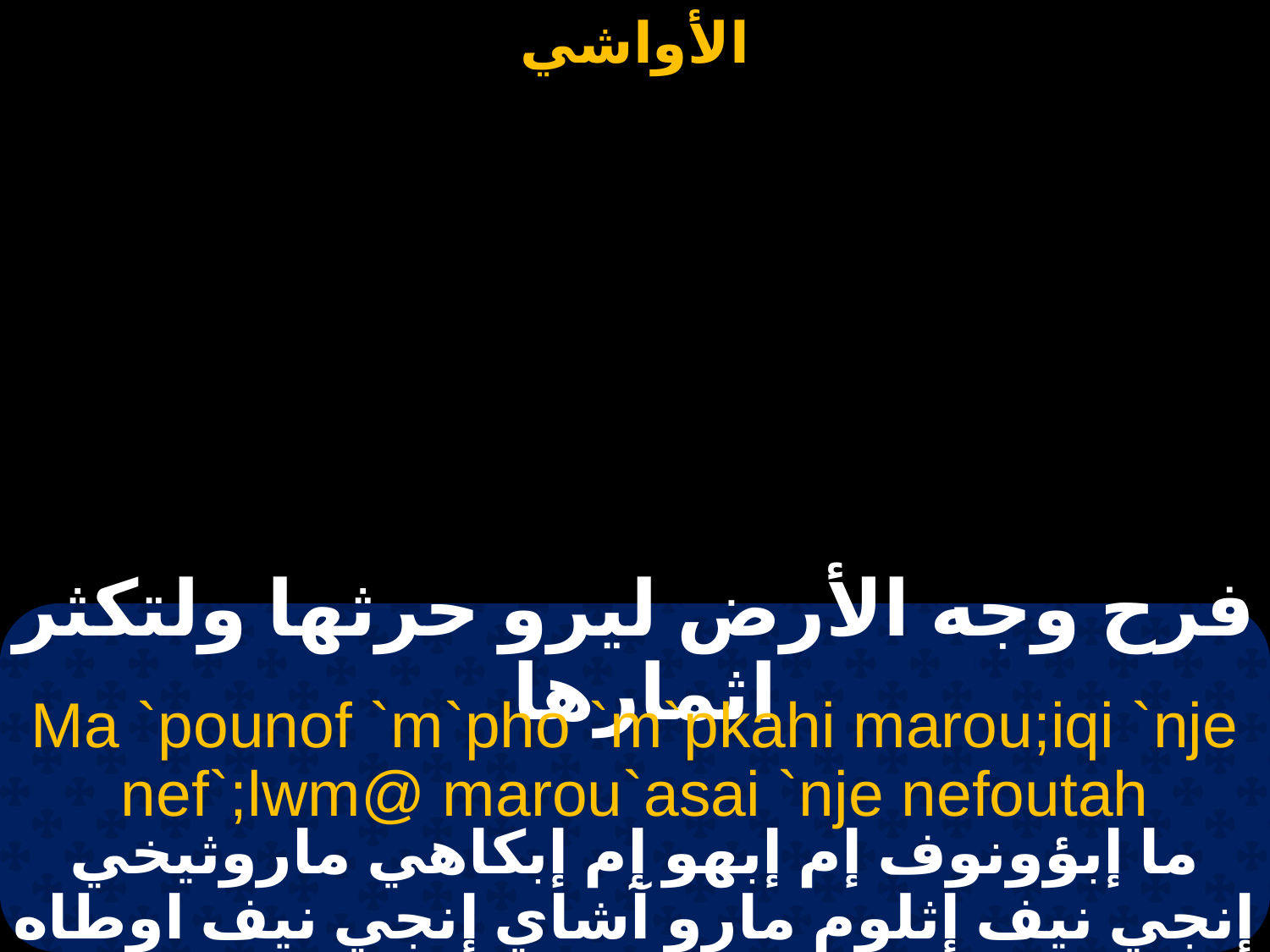

# فرح وجه الأرض ليرو حرثها ولتكثر اثمارها
Ma `pounof `m`pho `m`pkahi marou;iqi `nje nef`;lwm@ marou`asai `nje nefoutah
ما إبؤونوف إم إبهو إم إبكاهي ماروثيخي إنجي نيف إثلوم مارو آشاي إنجي نيف اوطاه